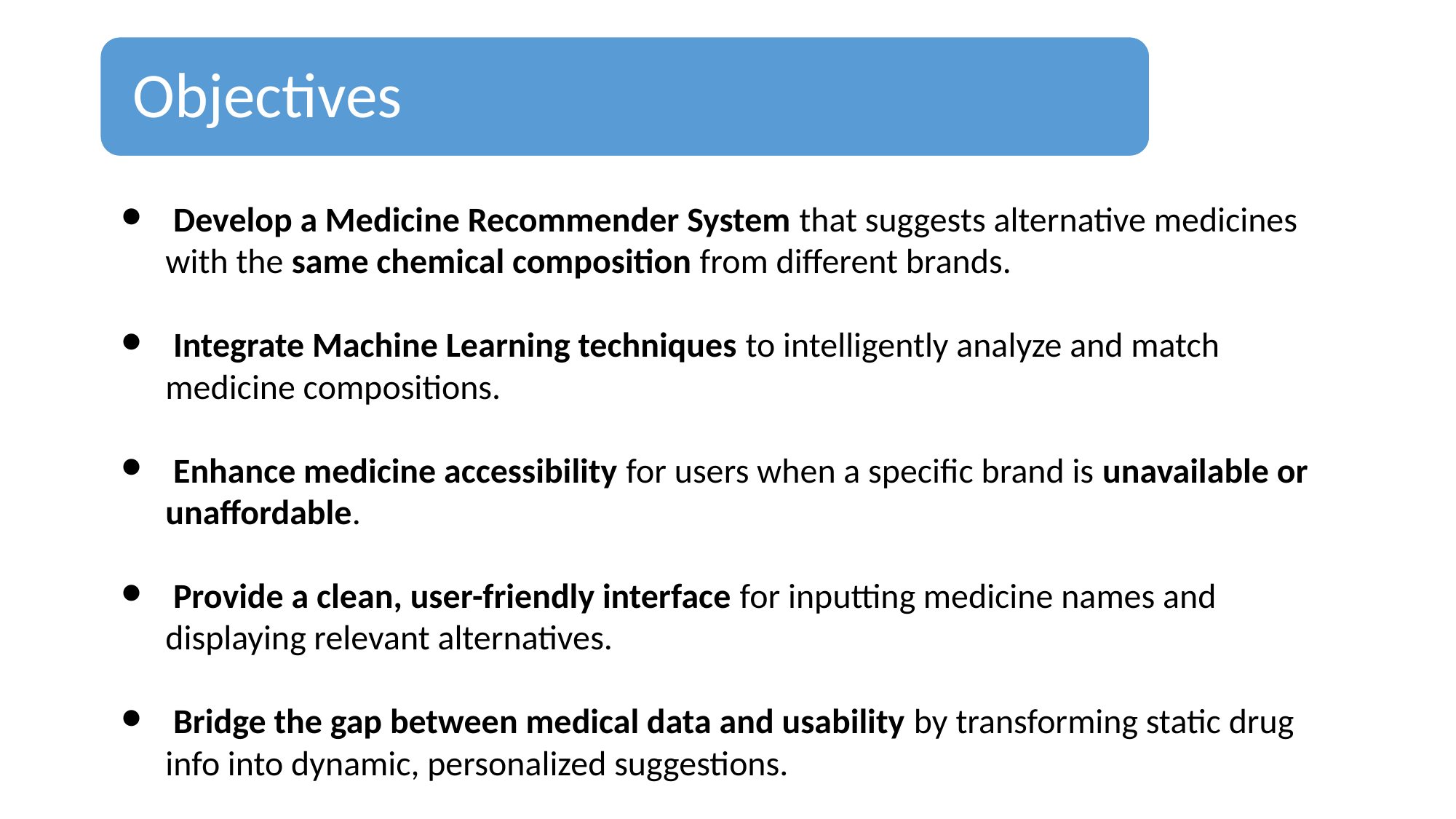

Objectives
 Develop a Medicine Recommender System that suggests alternative medicines with the same chemical composition from different brands.
 Integrate Machine Learning techniques to intelligently analyze and match medicine compositions.
 Enhance medicine accessibility for users when a specific brand is unavailable or unaffordable.
 Provide a clean, user-friendly interface for inputting medicine names and displaying relevant alternatives.
 Bridge the gap between medical data and usability by transforming static drug info into dynamic, personalized suggestions.